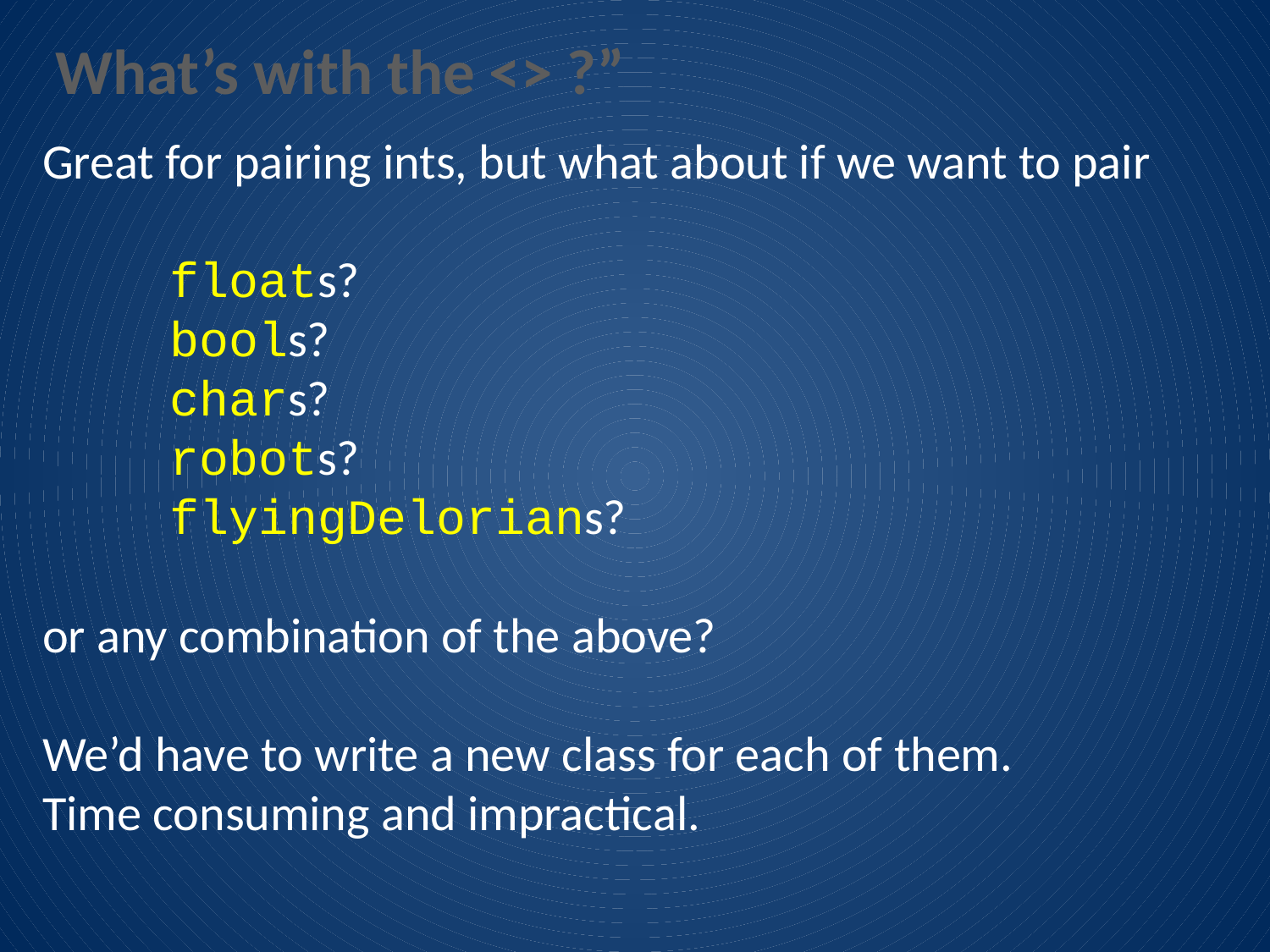

What’s with the <> ?”
Great for pairing ints, but what about if we want to pair

	floats?
	bools?
	chars?
	robots?
	flyingDelorians?

or any combination of the above?

We’d have to write a new class for each of them.
Time consuming and impractical.